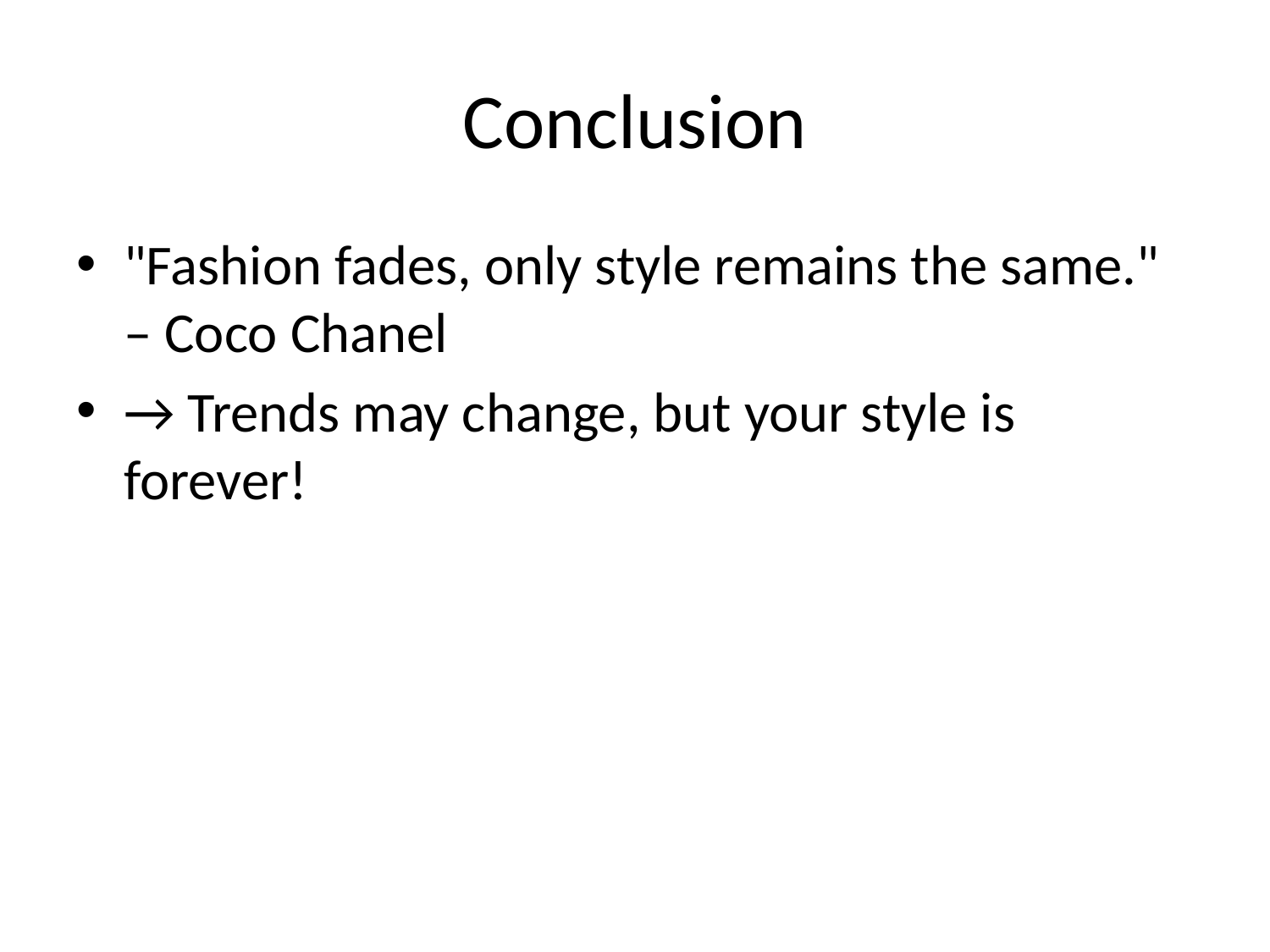

# Conclusion
"Fashion fades, only style remains the same." – Coco Chanel
→ Trends may change, but your style is forever!